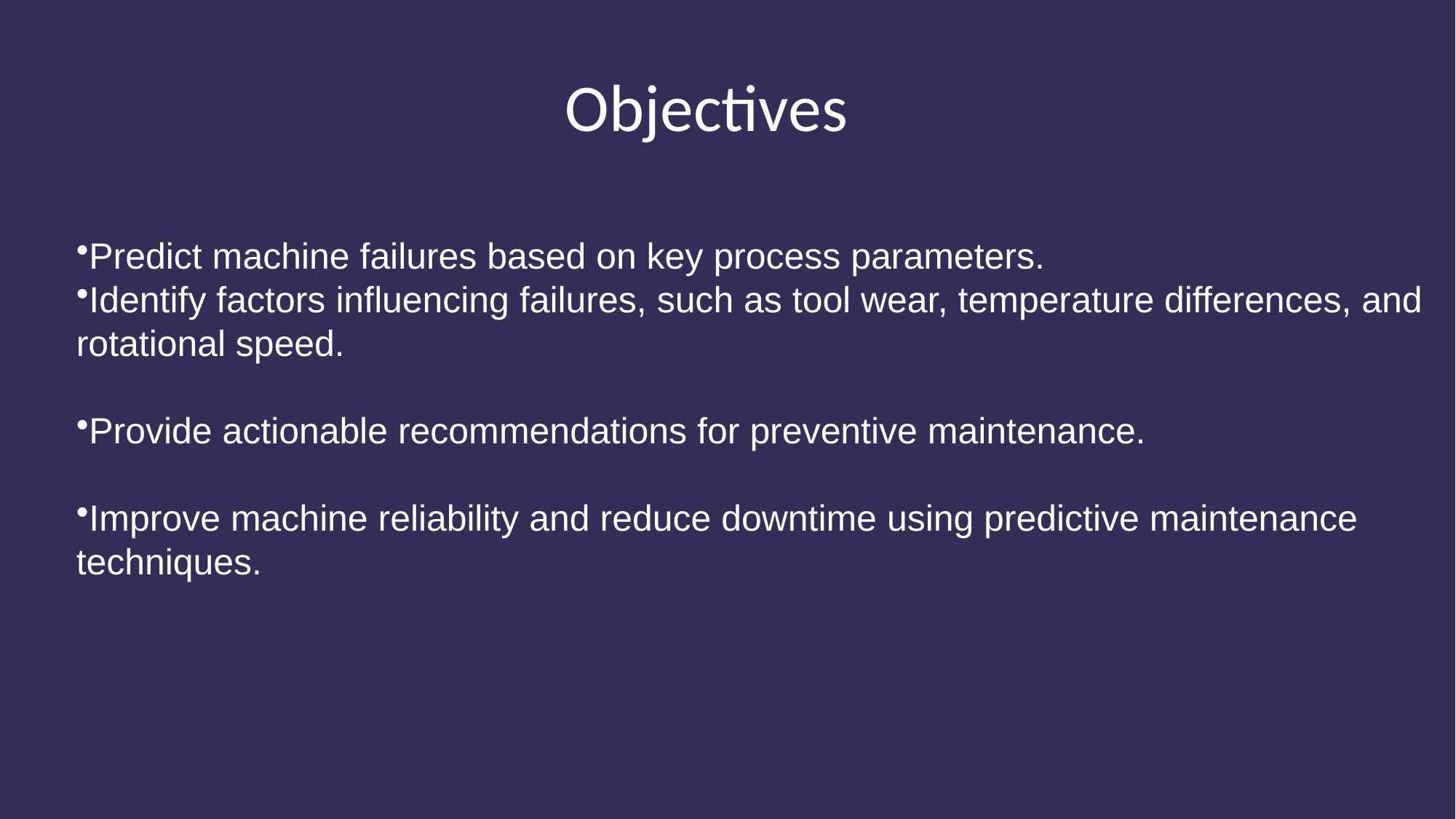

Objectives
Predict machine failures based on key process parameters.
Identify factors influencing failures, such as tool wear, temperature differences, and rotational speed.

Provide actionable recommendations for preventive maintenance.

Improve machine reliability and reduce downtime using predictive maintenance techniques.